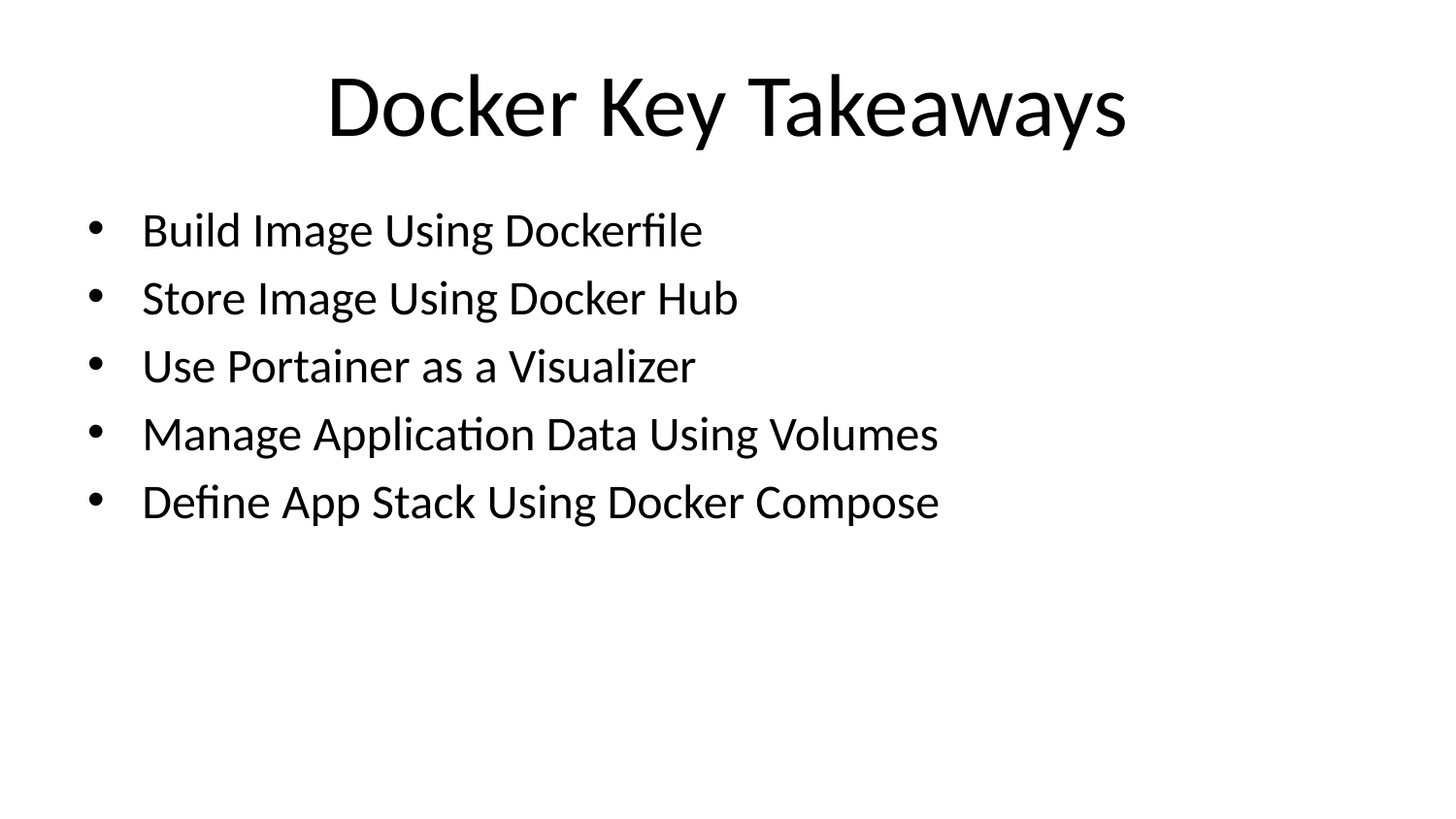

# Docker Key Takeaways
Build Image Using Dockerfile
Store Image Using Docker Hub
Use Portainer as a Visualizer
Manage Application Data Using Volumes
Define App Stack Using Docker Compose